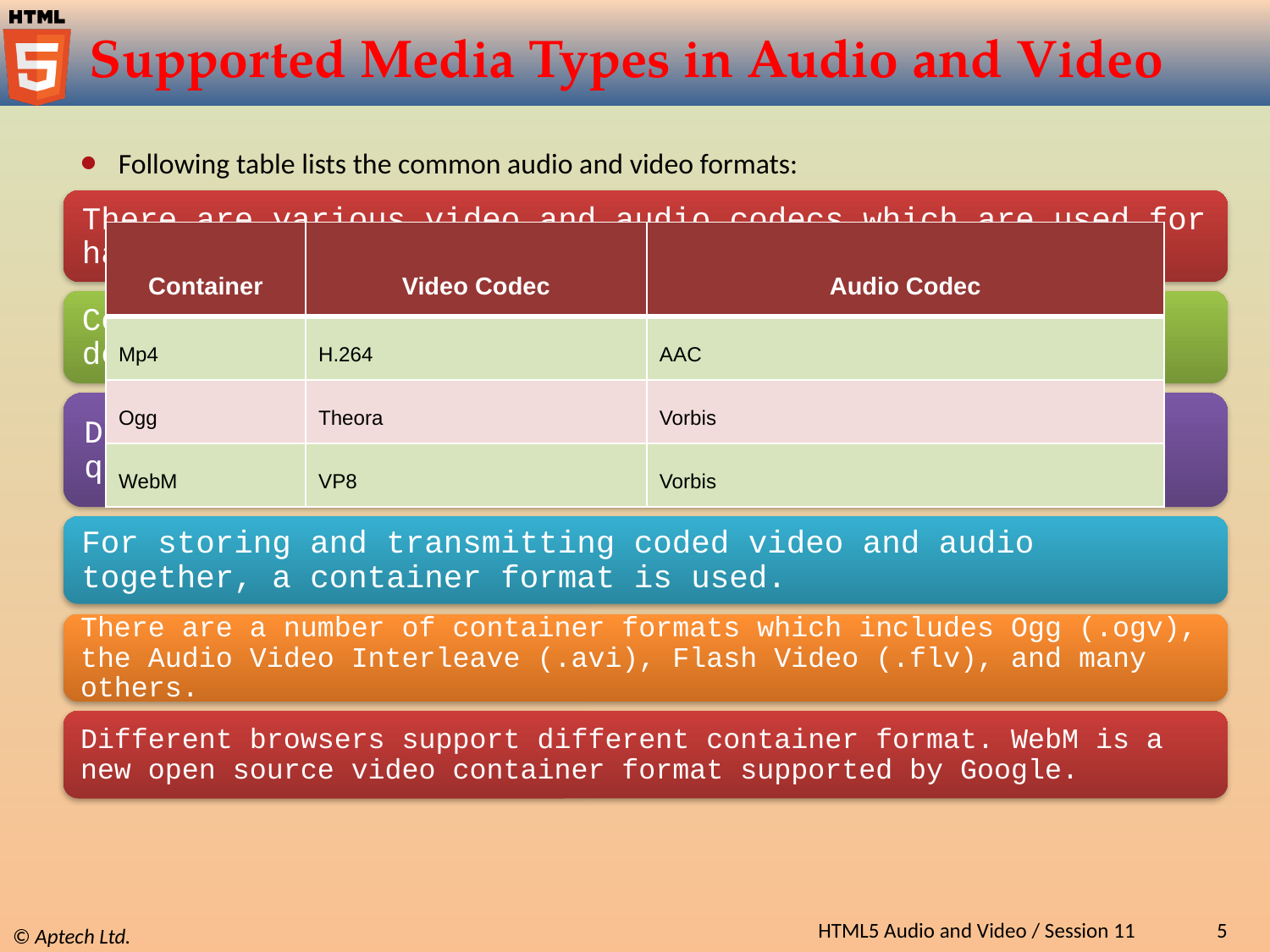

# Supported Media Types in Audio and Video
Following table lists the common audio and video formats:
There are various video and audio codecs which are used for handling of video and audio files.
Codec is a device or a program used for encoding and decoding digital data stream.
Different codecs have different level of compression quality.
For storing and transmitting coded video and audio together, a container format is used.
There are a number of container formats which includes Ogg (.ogv), the Audio Video Interleave (.avi), Flash Video (.flv), and many others.
Different browsers support different container format. WebM is a new open source video container format supported by Google.
| Container | Video Codec | Audio Codec |
| --- | --- | --- |
| Mp4 | H.264 | AAC |
| Ogg | Theora | Vorbis |
| WebM | VP8 | Vorbis |
HTML5 Audio and Video / Session 11
5